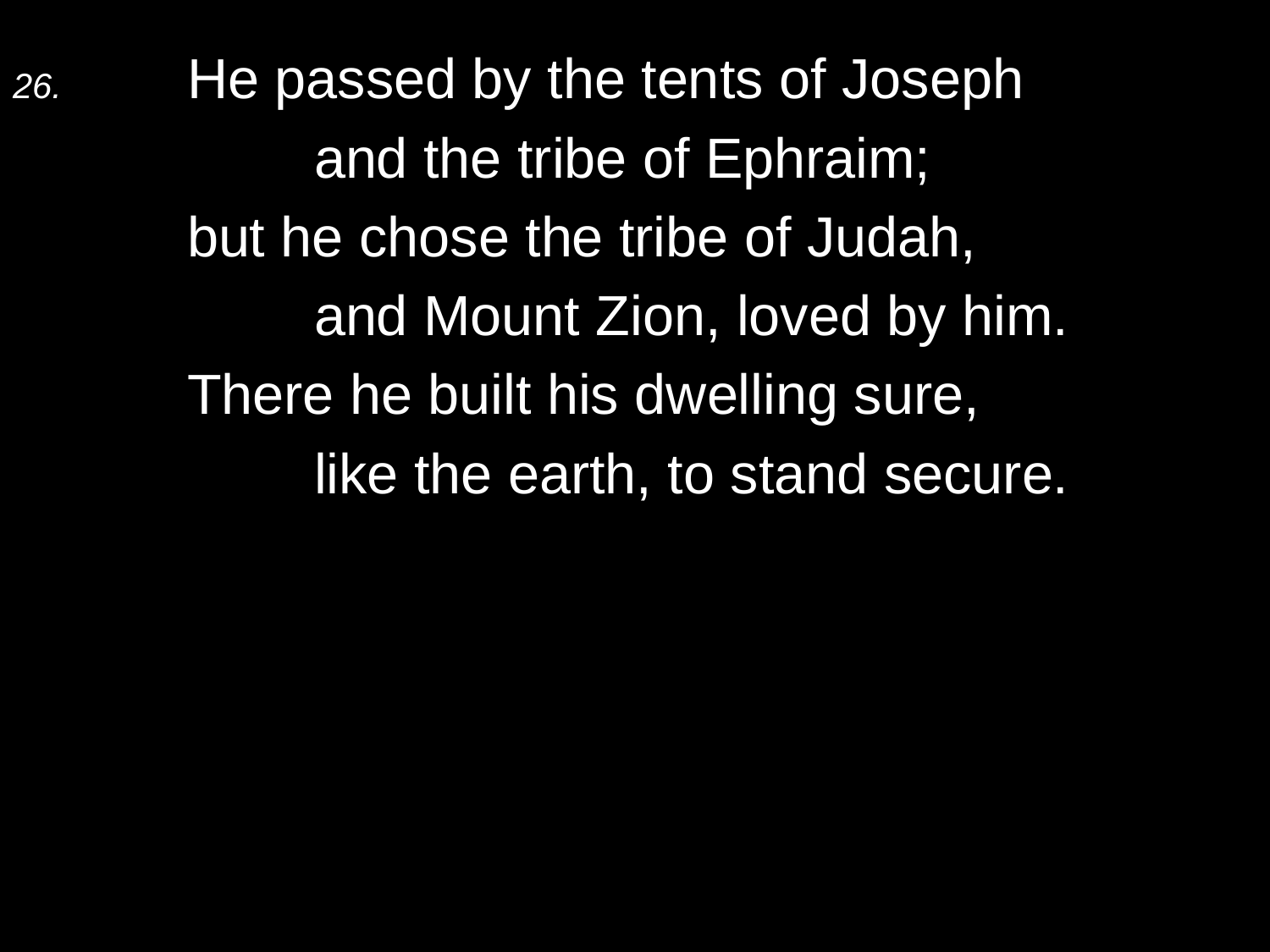

26.	He passed by the tents of Joseph
		and the tribe of Ephraim;
	but he chose the tribe of Judah,
		and Mount Zion, loved by him.
	There he built his dwelling sure,
		like the earth, to stand secure.